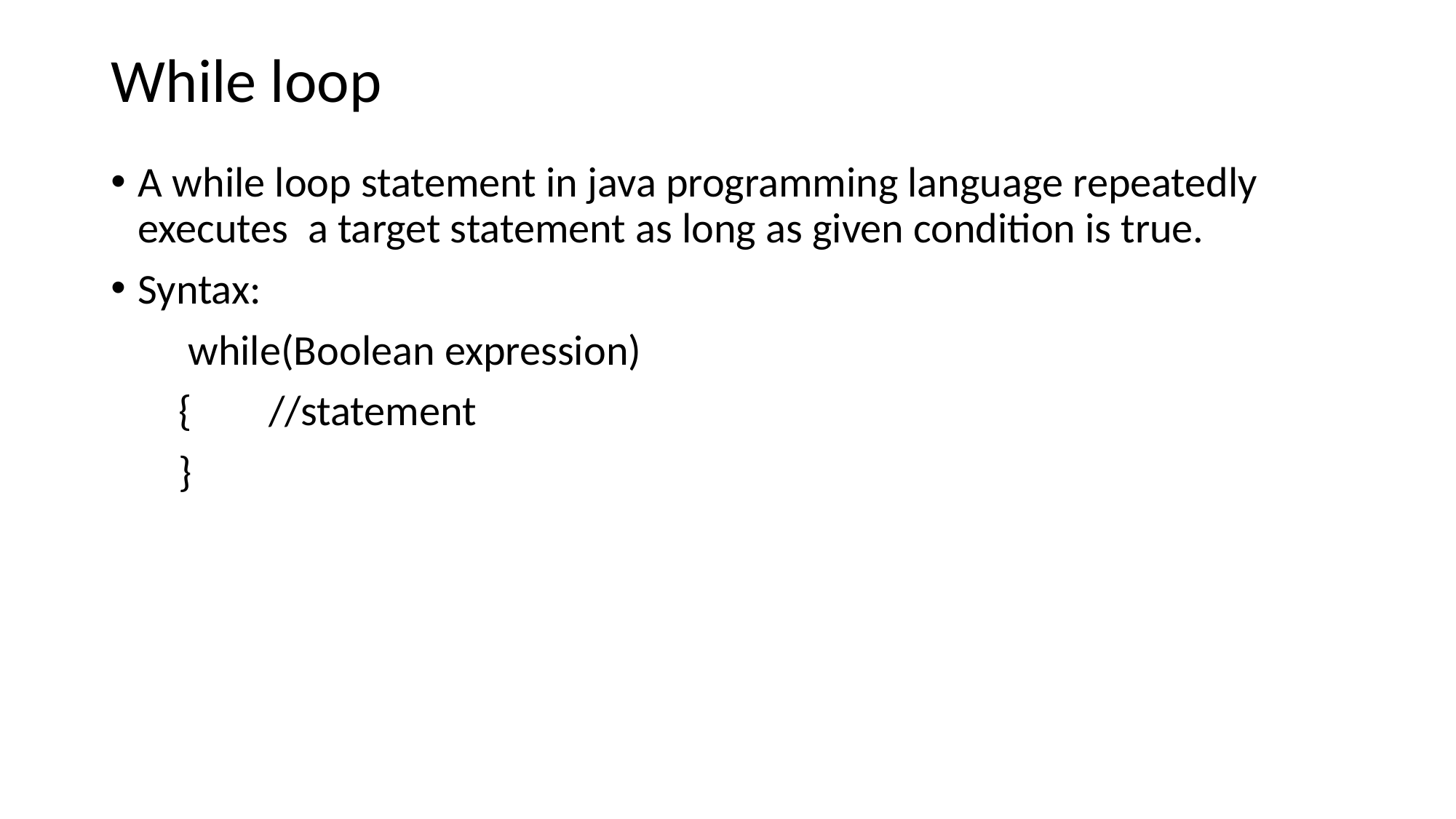

# While loop
A while loop statement in java programming language repeatedly executes  a target statement as long as given condition is true.
Syntax:
        while(Boolean expression)
       {        //statement
       }